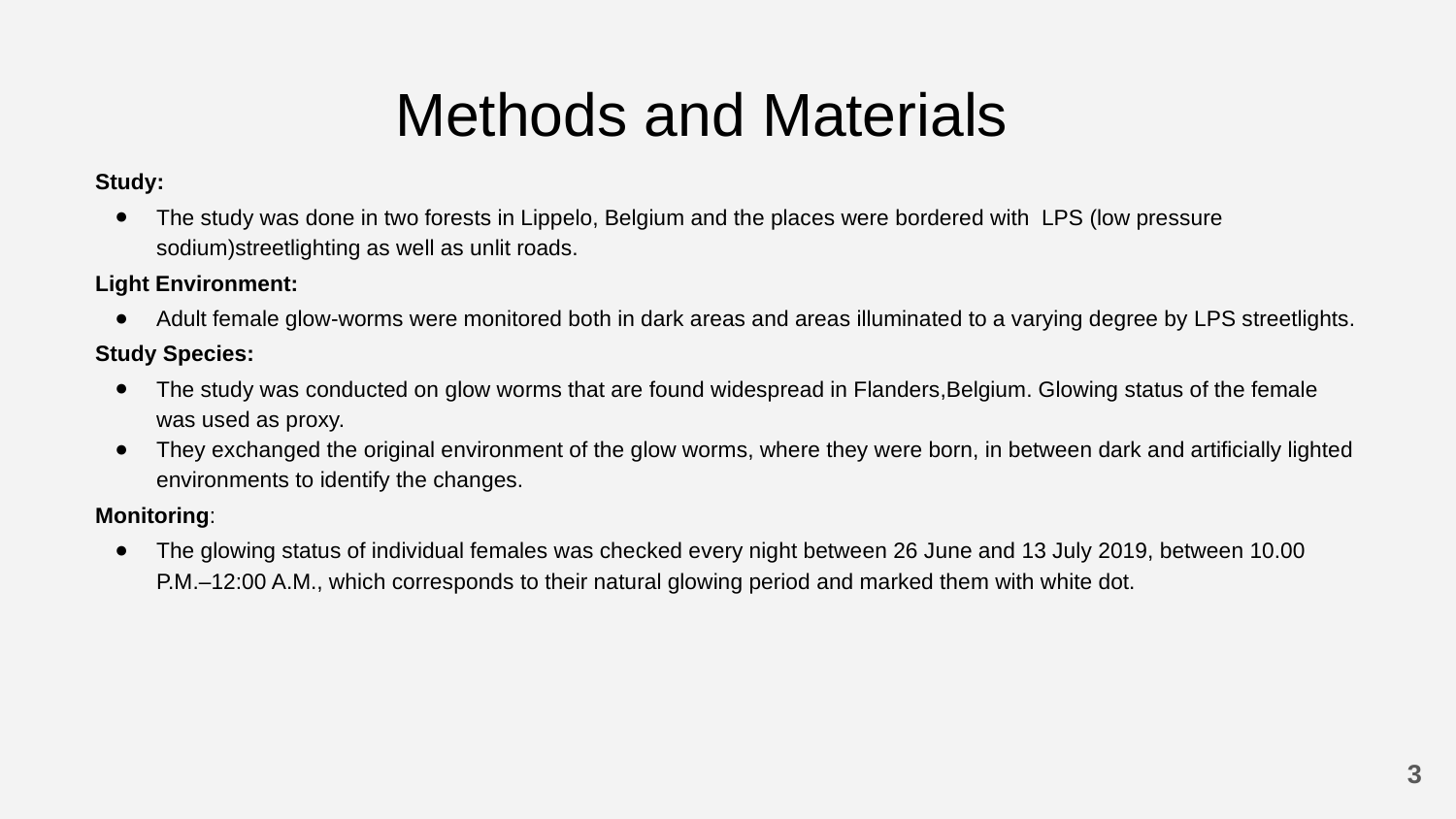

# Methods and Materials
Study:
The study was done in two forests in Lippelo, Belgium and the places were bordered with  LPS (low pressure sodium)streetlighting as well as unlit roads.
Light Environment:
Adult female glow-worms were monitored both in dark areas and areas illuminated to a varying degree by LPS streetlights.
Study Species:
The study was conducted on glow worms that are found widespread in Flanders,Belgium. Glowing status of the female was used as proxy.
They exchanged the original environment of the glow worms, where they were born, in between dark and artificially lighted environments to identify the changes.
Monitoring:
The glowing status of individual females was checked every night between 26 June and 13 July 2019, between 10.00 P.M.–12:00 A.M., which corresponds to their natural glowing period and marked them with white dot.

3